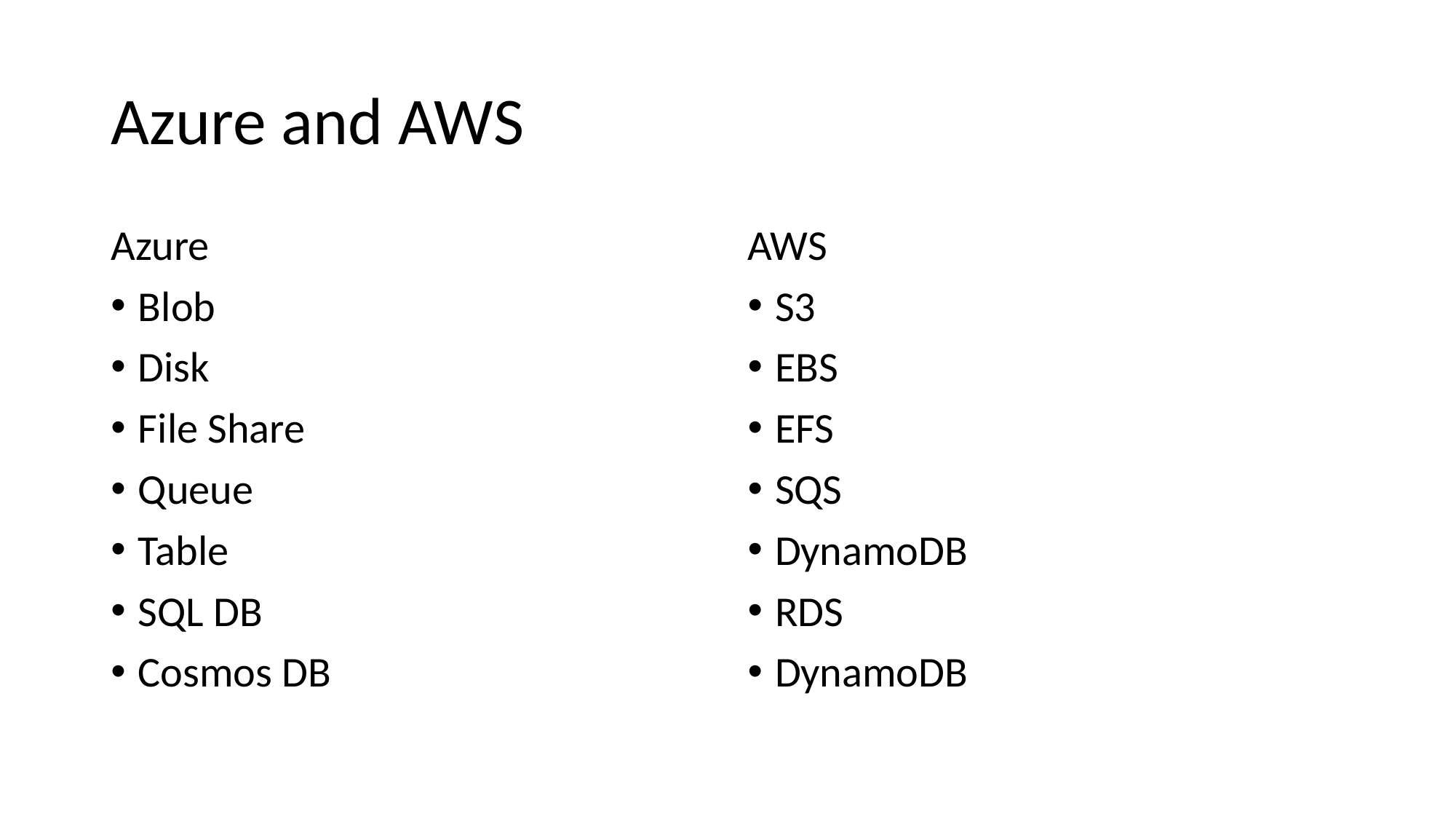

# Azure and AWS
Azure
Blob
Disk
File Share
Queue
Table
SQL DB
Cosmos DB
AWS
S3
EBS
EFS
SQS
DynamoDB
RDS
DynamoDB